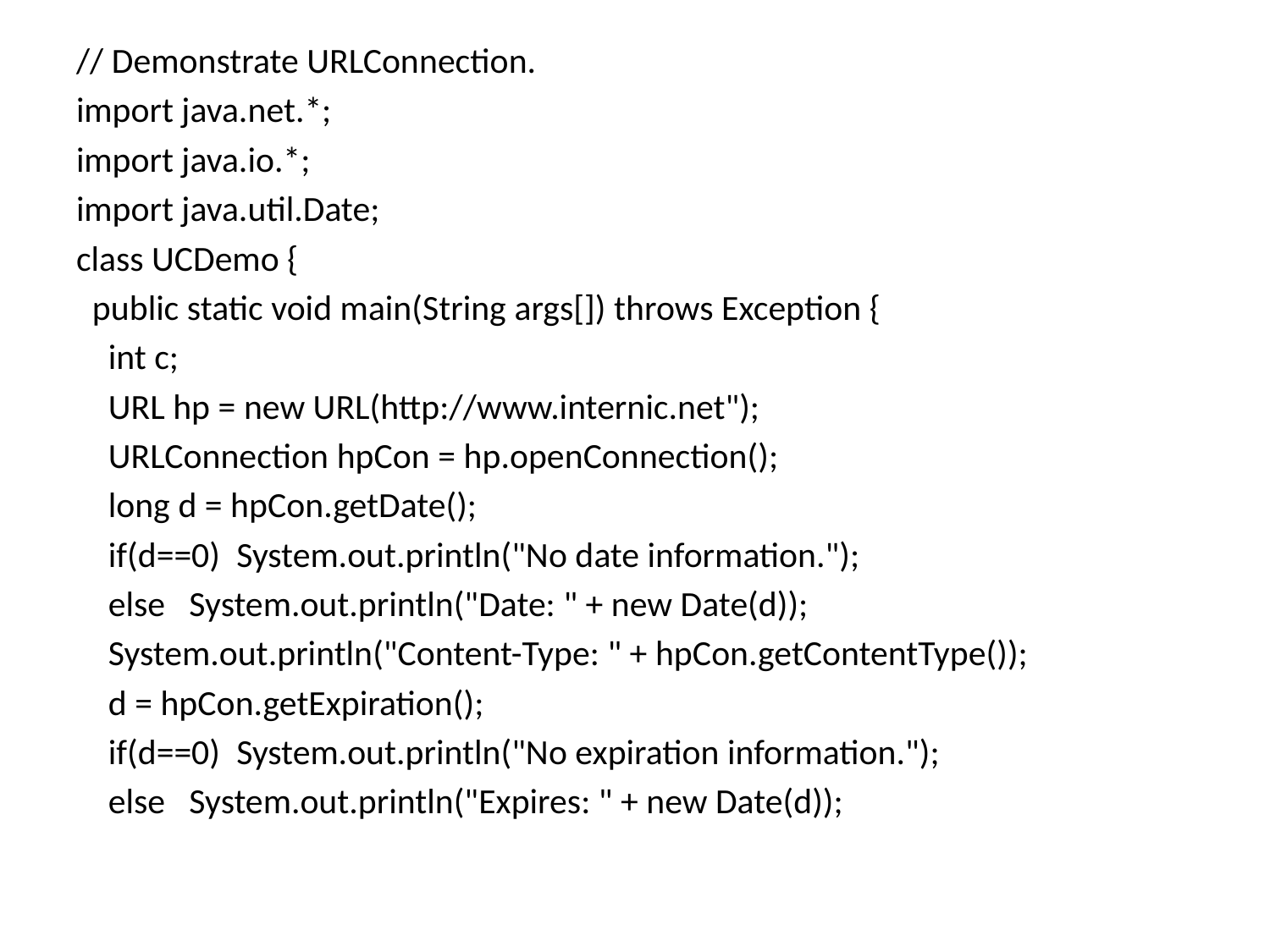

// Demonstrate URLConnection.
import java.net.*;
import java.io.*;
import java.util.Date;
class UCDemo {
  public static void main(String args[]) throws Exception {
    int c;
    URL hp = new URL(http://www.internic.net");
    URLConnection hpCon = hp.openConnection();
    long d = hpCon.getDate();
    if(d==0)  System.out.println("No date information.");
    else   System.out.println("Date: " + new Date(d));
    System.out.println("Content-Type: " + hpCon.getContentType());
    d = hpCon.getExpiration();
    if(d==0)  System.out.println("No expiration information.");
    else   System.out.println("Expires: " + new Date(d));